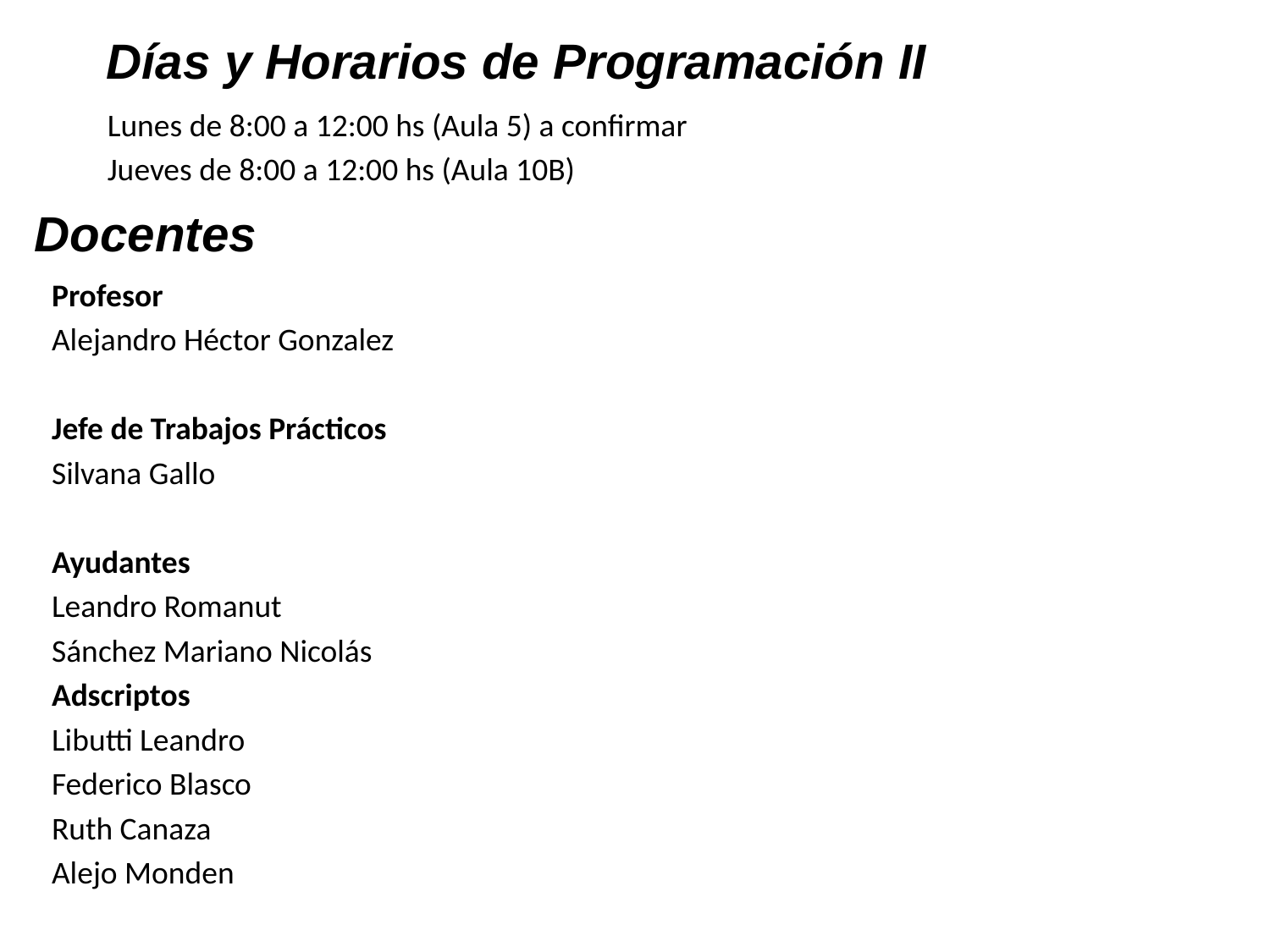

Días y Horarios de Programación II
Lunes de 8:00 a 12:00 hs (Aula 5) a confirmar
Jueves de 8:00 a 12:00 hs (Aula 10B)
Docentes
Profesor
Alejandro Héctor Gonzalez

Jefe de Trabajos Prácticos
Silvana Gallo

Ayudantes
Leandro Romanut
Sánchez Mariano Nicolás
Adscriptos
Libutti Leandro
Federico Blasco
Ruth Canaza
Alejo Monden